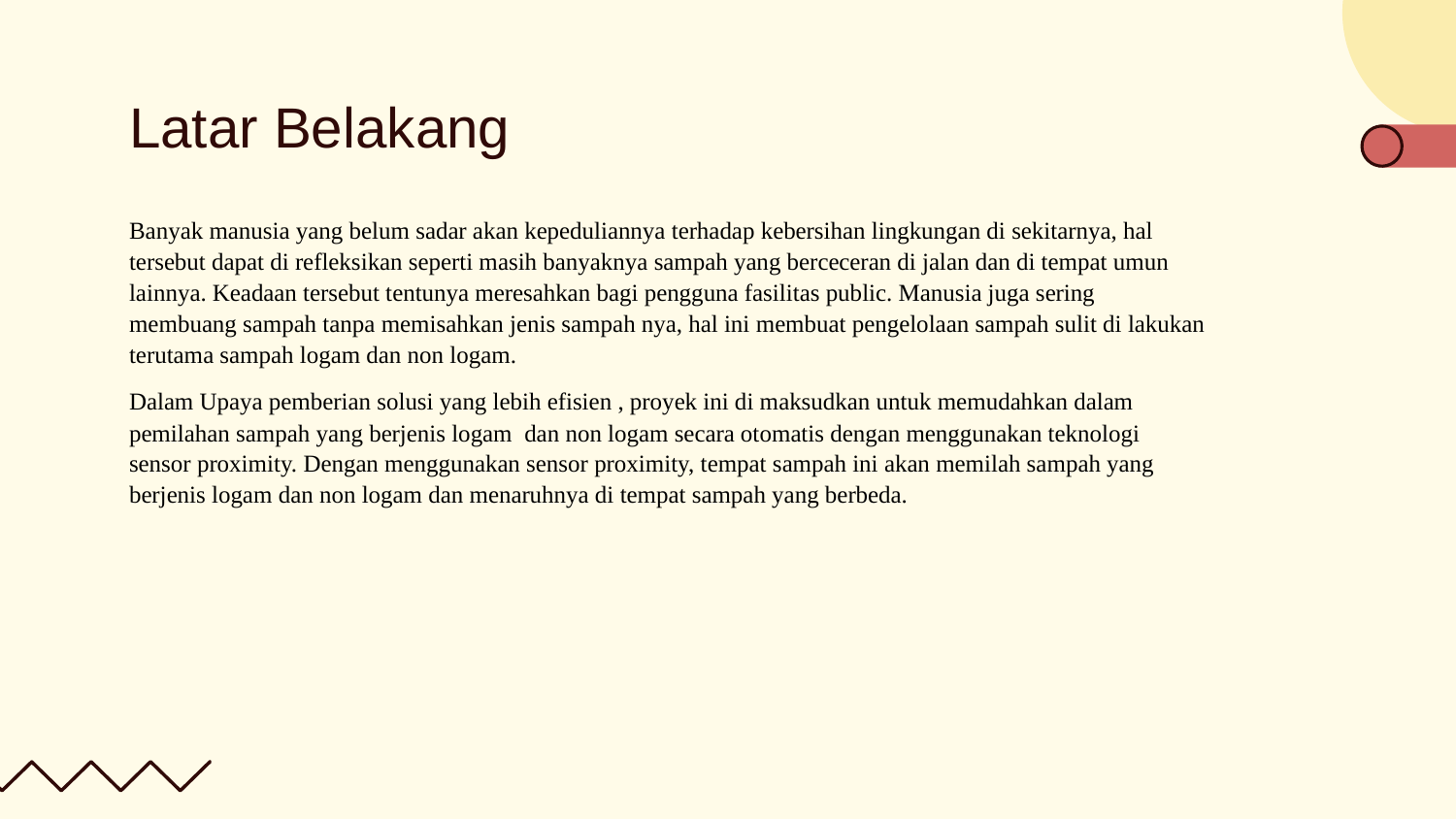

# Latar Belakang
Banyak manusia yang belum sadar akan kepeduliannya terhadap kebersihan lingkungan di sekitarnya, hal tersebut dapat di refleksikan seperti masih banyaknya sampah yang berceceran di jalan dan di tempat umun lainnya. Keadaan tersebut tentunya meresahkan bagi pengguna fasilitas public. Manusia juga sering membuang sampah tanpa memisahkan jenis sampah nya, hal ini membuat pengelolaan sampah sulit di lakukan terutama sampah logam dan non logam.
Dalam Upaya pemberian solusi yang lebih efisien , proyek ini di maksudkan untuk memudahkan dalam pemilahan sampah yang berjenis logam  dan non logam secara otomatis dengan menggunakan teknologi sensor proximity. Dengan menggunakan sensor proximity, tempat sampah ini akan memilah sampah yang berjenis logam dan non logam dan menaruhnya di tempat sampah yang berbeda.